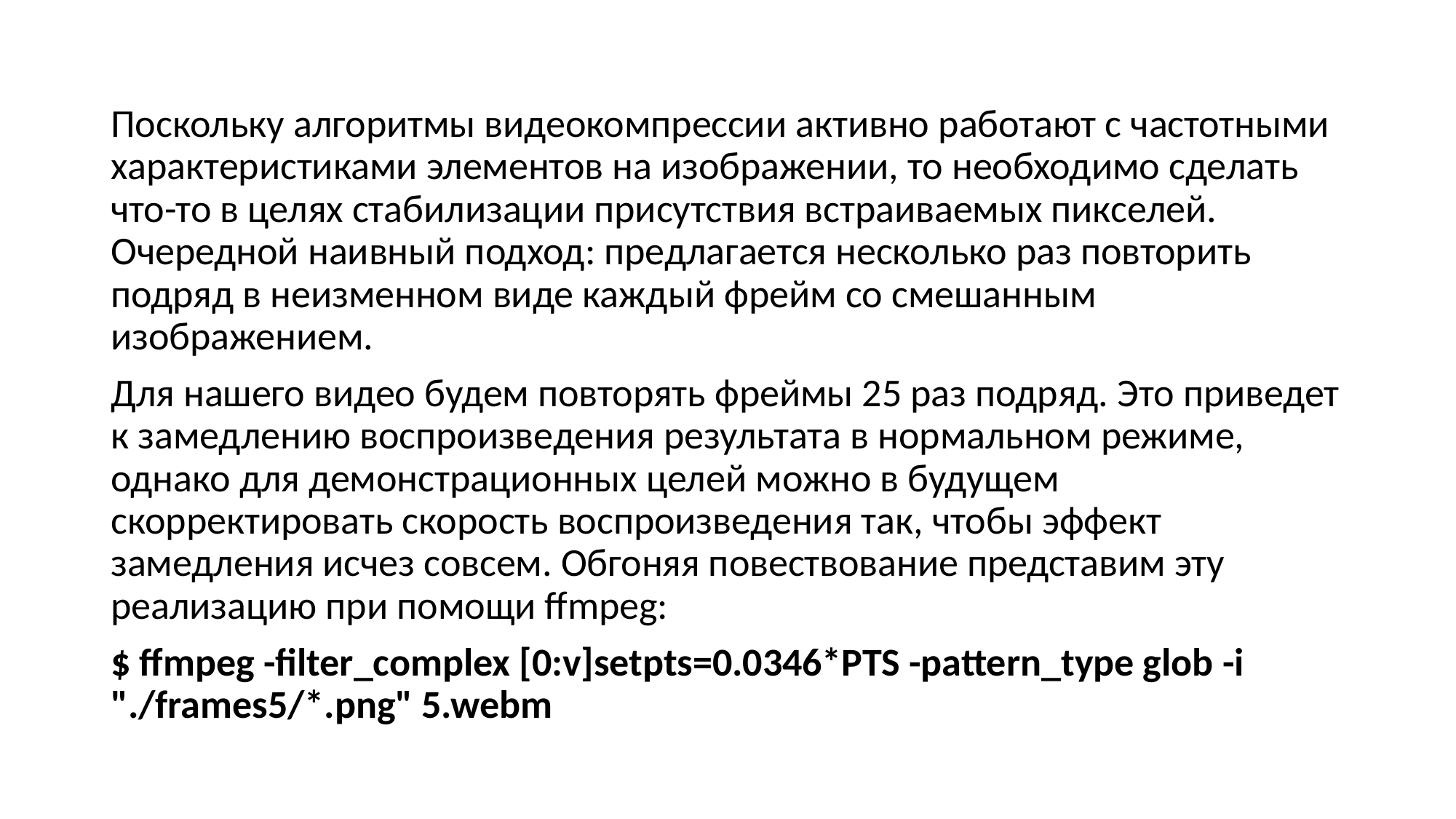

Поскольку алгоритмы видеокомпрессии активно работают с частотными характеристиками элементов на изображении, то необходимо сделать что-то в целях стабилизации присутствия встраиваемых пикселей. Очередной наивный подход: предлагается несколько раз повторить подряд в неизменном виде каждый фрейм со смешанным изображением.
Для нашего видео будем повторять фреймы 25 раз подряд. Это приведет к замедлению воспроизведения результата в нормальном режиме, однако для демонстрационных целей можно в будущем скорректировать скорость воспроизведения так, чтобы эффект замедления исчез совсем. Обгоняя повествование представим эту реализацию при помощи ffmpeg:
$ ffmpeg -filter_complex [0:v]setpts=0.0346*PTS -pattern_type glob -i "./frames5/*.png" 5.webm